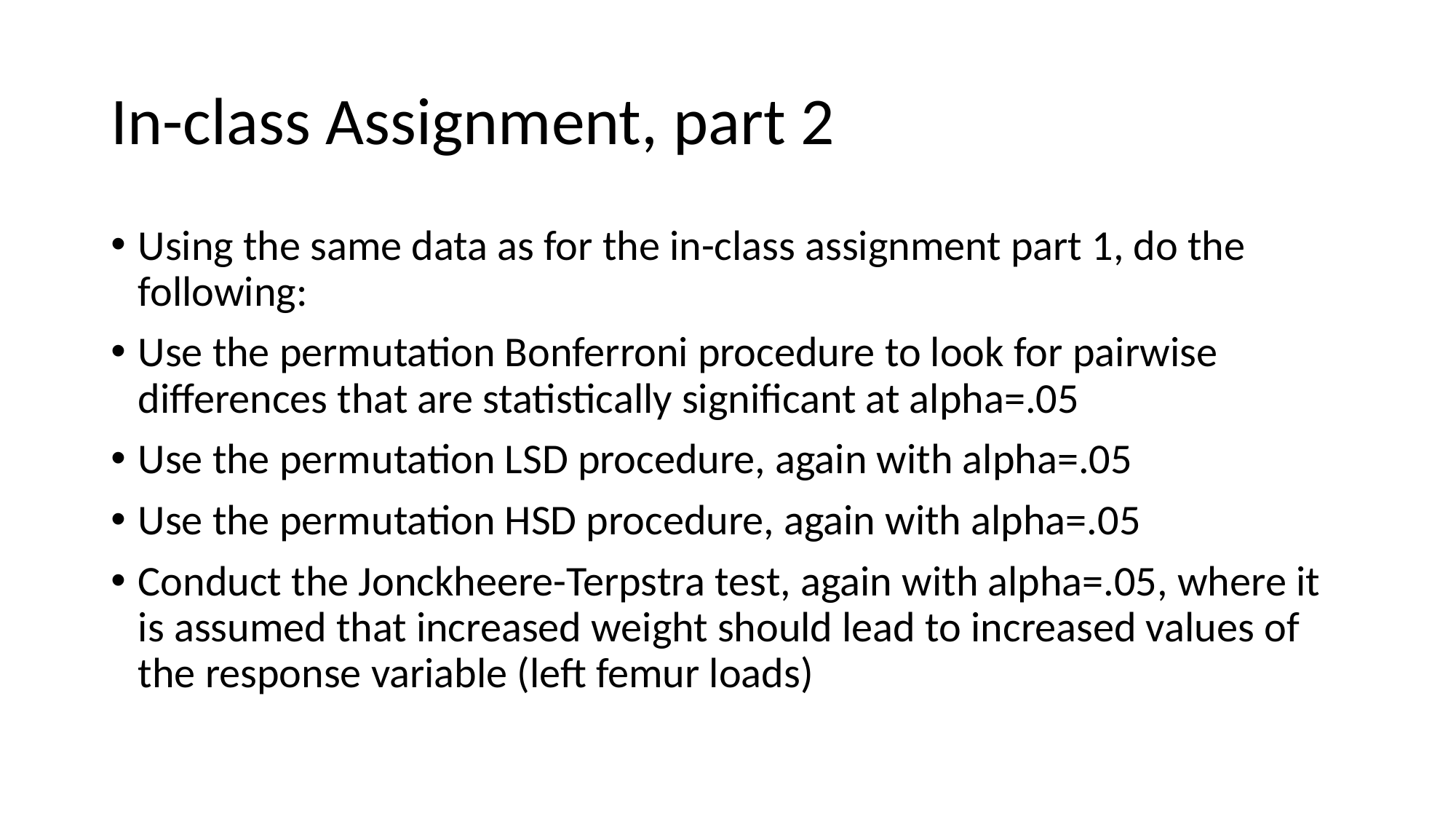

# In-class Assignment, part 2
Using the same data as for the in-class assignment part 1, do the following:
Use the permutation Bonferroni procedure to look for pairwise differences that are statistically significant at alpha=.05
Use the permutation LSD procedure, again with alpha=.05
Use the permutation HSD procedure, again with alpha=.05
Conduct the Jonckheere-Terpstra test, again with alpha=.05, where it is assumed that increased weight should lead to increased values of the response variable (left femur loads)